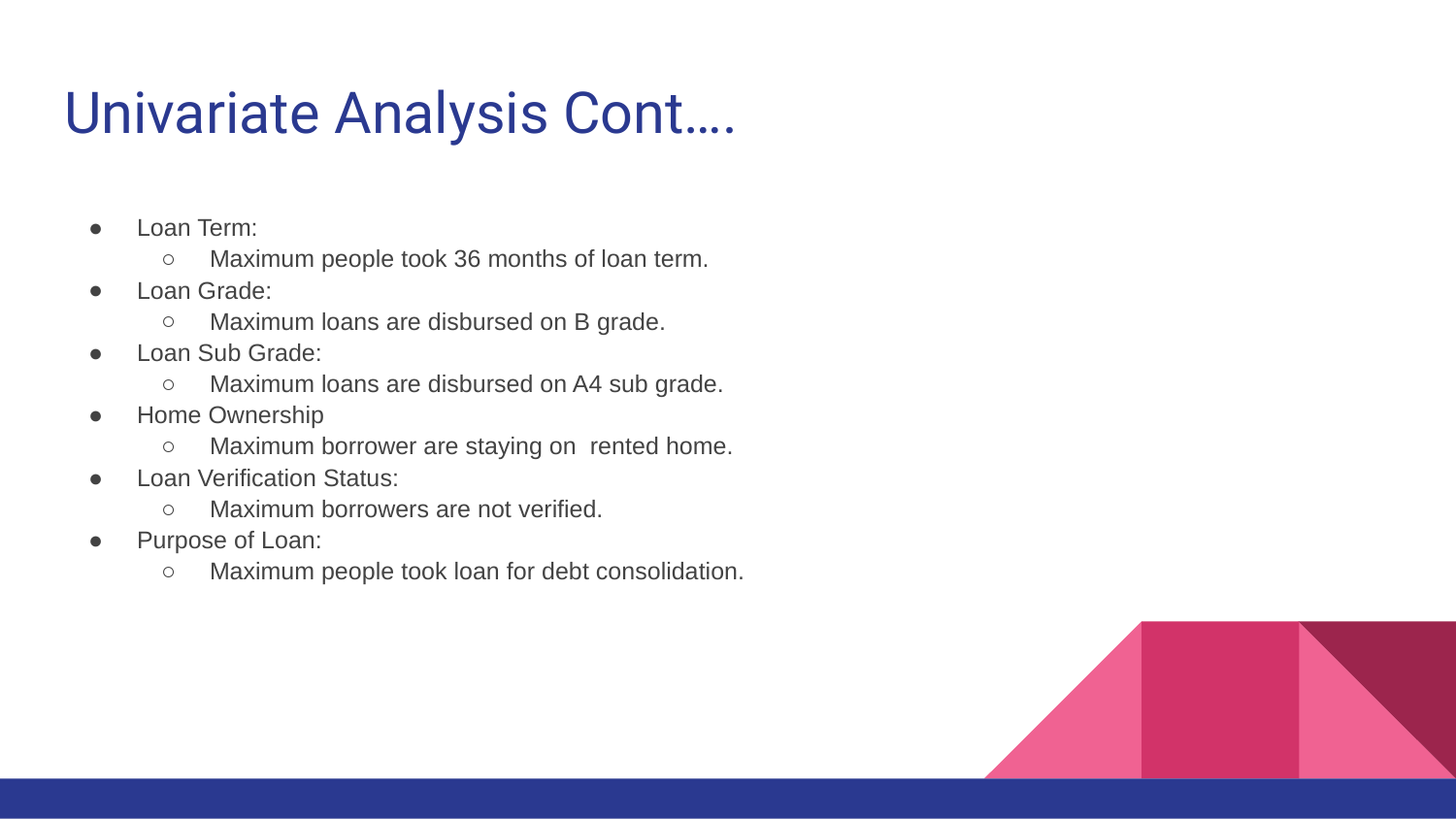

# Univariate Analysis Cont….
Loan Term:
Maximum people took 36 months of loan term.
Loan Grade:
Maximum loans are disbursed on B grade.
Loan Sub Grade:
Maximum loans are disbursed on A4 sub grade.
Home Ownership
Maximum borrower are staying on  rented home.
Loan Verification Status:
Maximum borrowers are not verified.
Purpose of Loan:
Maximum people took loan for debt consolidation.